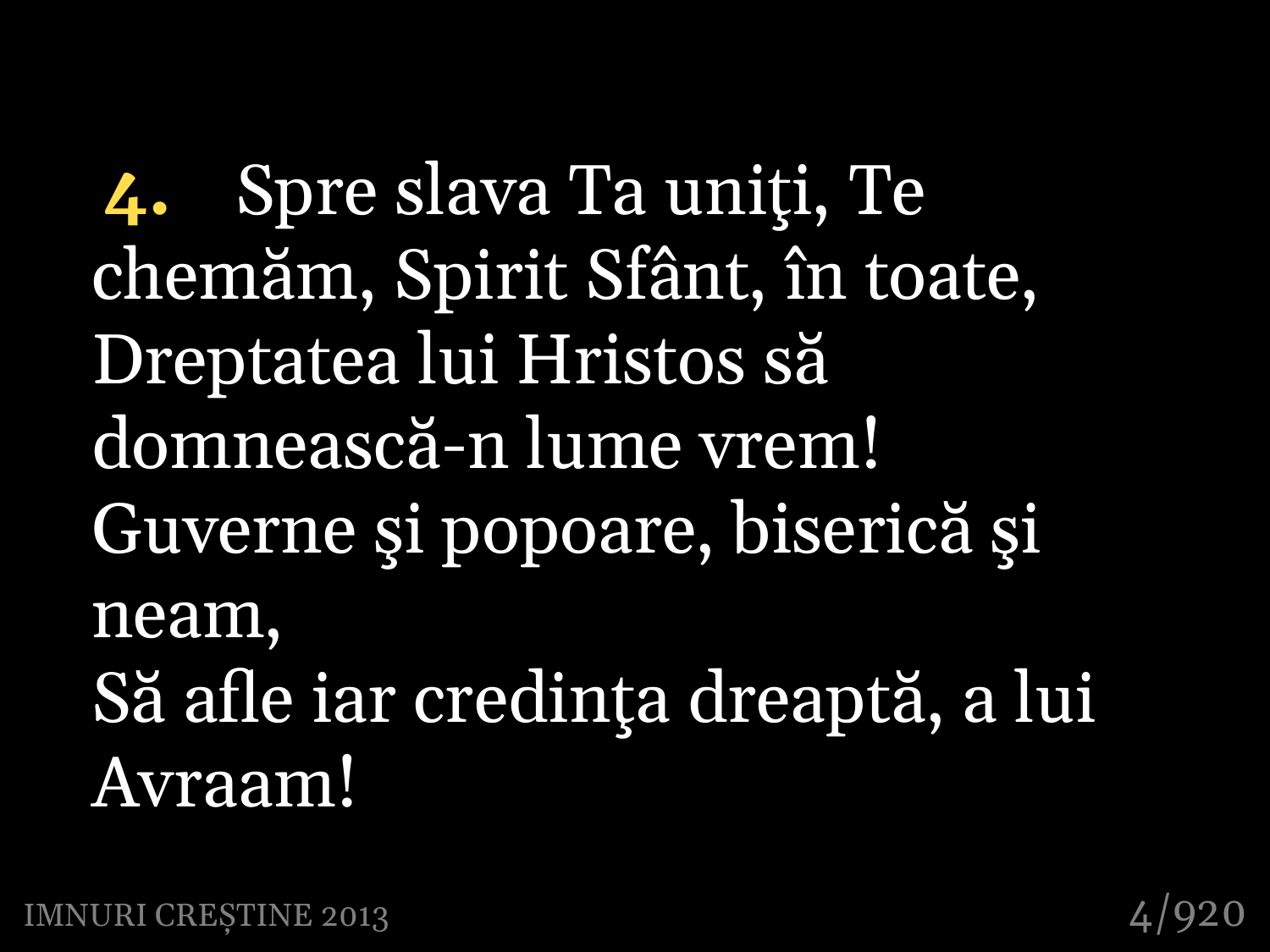

Spre slava Ta uniţi, Te chemăm, Spirit Sfânt, în toate,
Dreptatea lui Hristos să domnească-n lume vrem!
Guverne şi popoare, biserică şi neam,
Să afle iar credinţa dreaptă, a lui Avraam!
4.
4/920
IMNURI CREȘTINE 2013